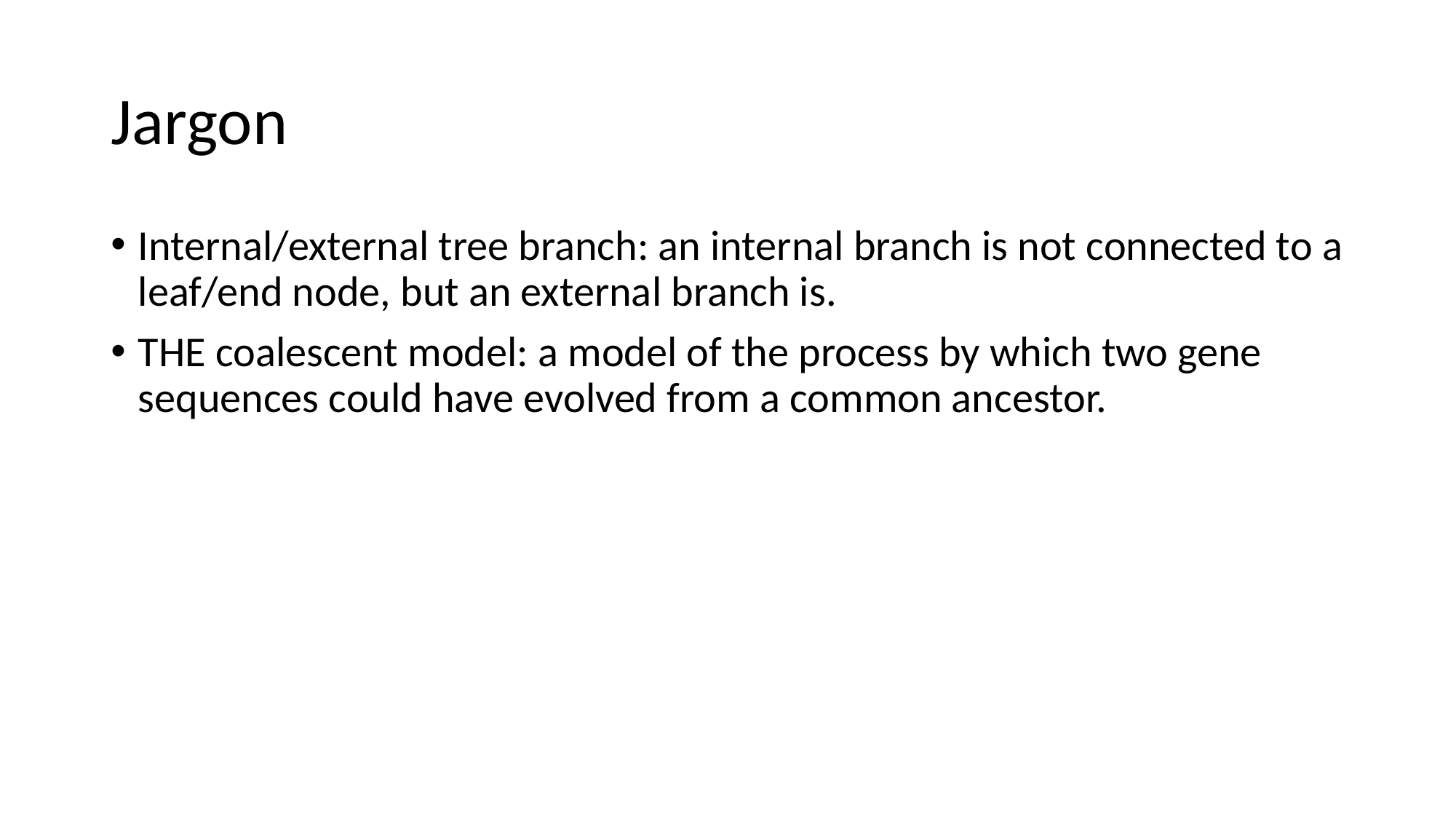

# Jargon
Internal/external tree branch: an internal branch is not connected to a leaf/end node, but an external branch is.
THE coalescent model: a model of the process by which two gene sequences could have evolved from a common ancestor.